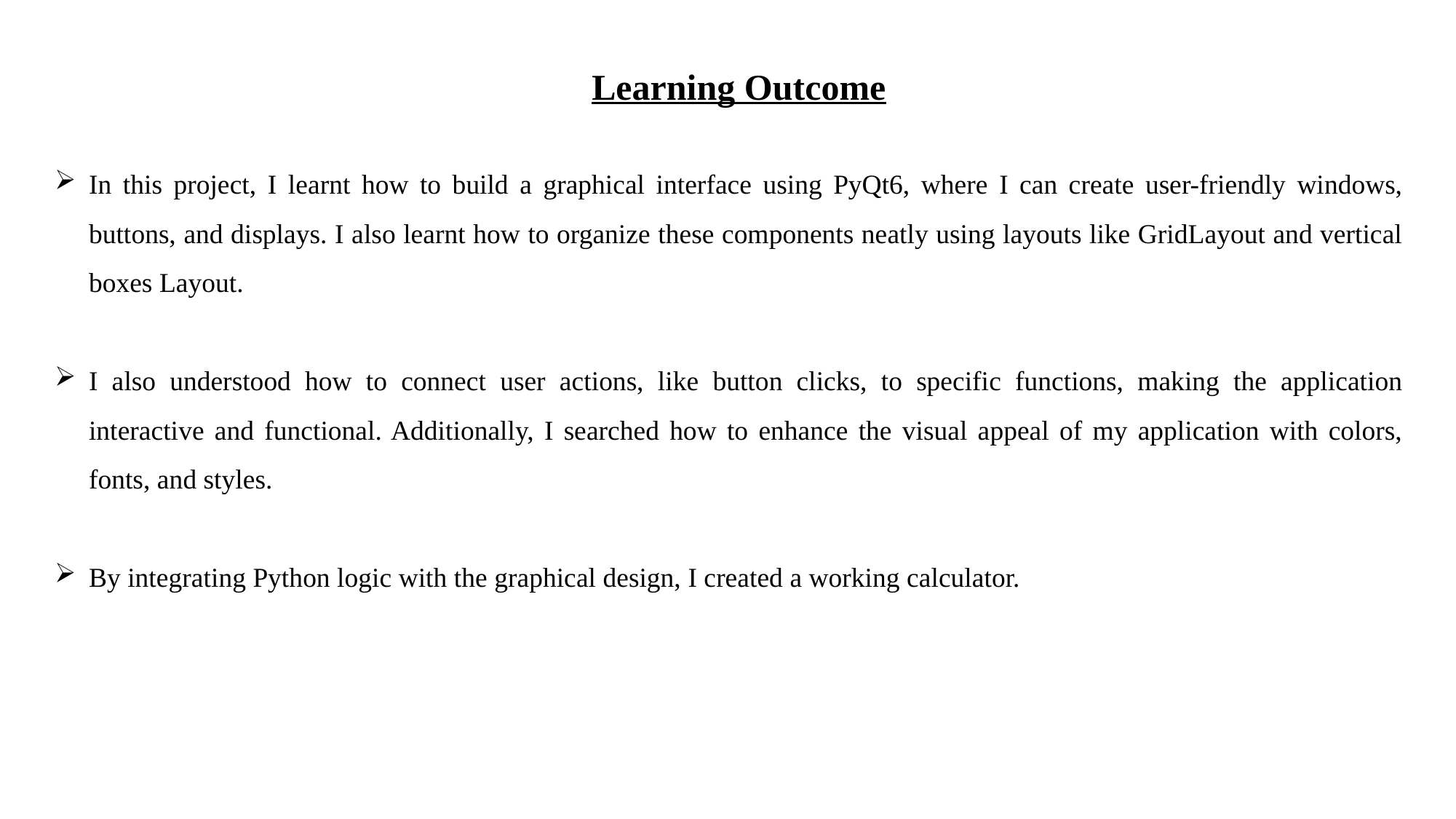

Learning Outcome
In this project, I learnt how to build a graphical interface using PyQt6, where I can create user-friendly windows, buttons, and displays. I also learnt how to organize these components neatly using layouts like GridLayout and vertical boxes Layout.

I also understood how to connect user actions, like button clicks, to specific functions, making the application interactive and functional. Additionally, I searched how to enhance the visual appeal of my application with colors, fonts, and styles.

By integrating Python logic with the graphical design, I created a working calculator.